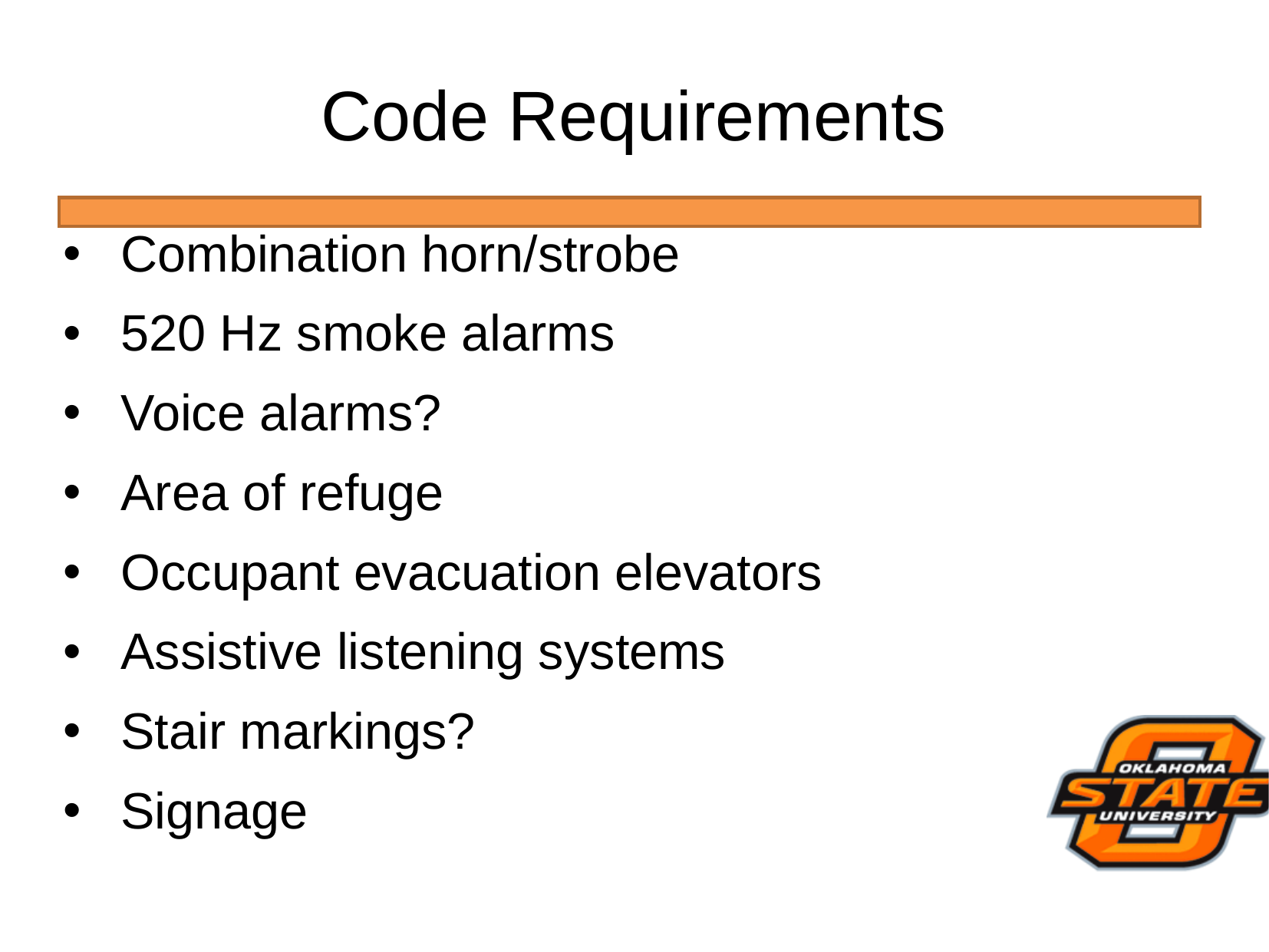

# Code Requirements
Combination horn/strobe
520 Hz smoke alarms
Voice alarms?
Area of refuge
Occupant evacuation elevators
Assistive listening systems
Stair markings?
Signage